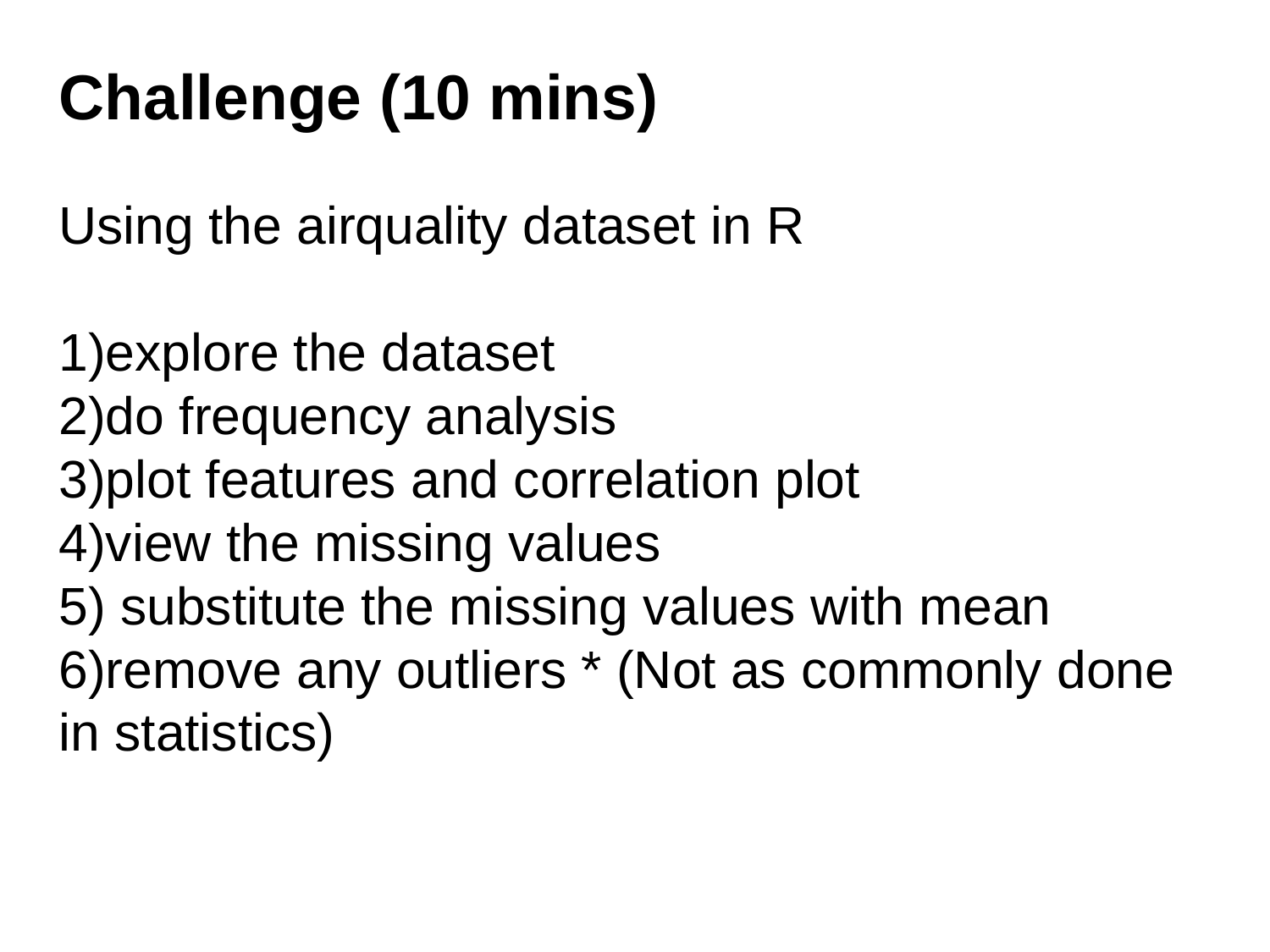

Challenge (10 mins)

Using the airquality dataset in R

1)explore the dataset
2)do frequency analysis
3)plot features and correlation plot
4)view the missing values
5) substitute the missing values with mean
6)remove any outliers * (Not as commonly done in statistics)